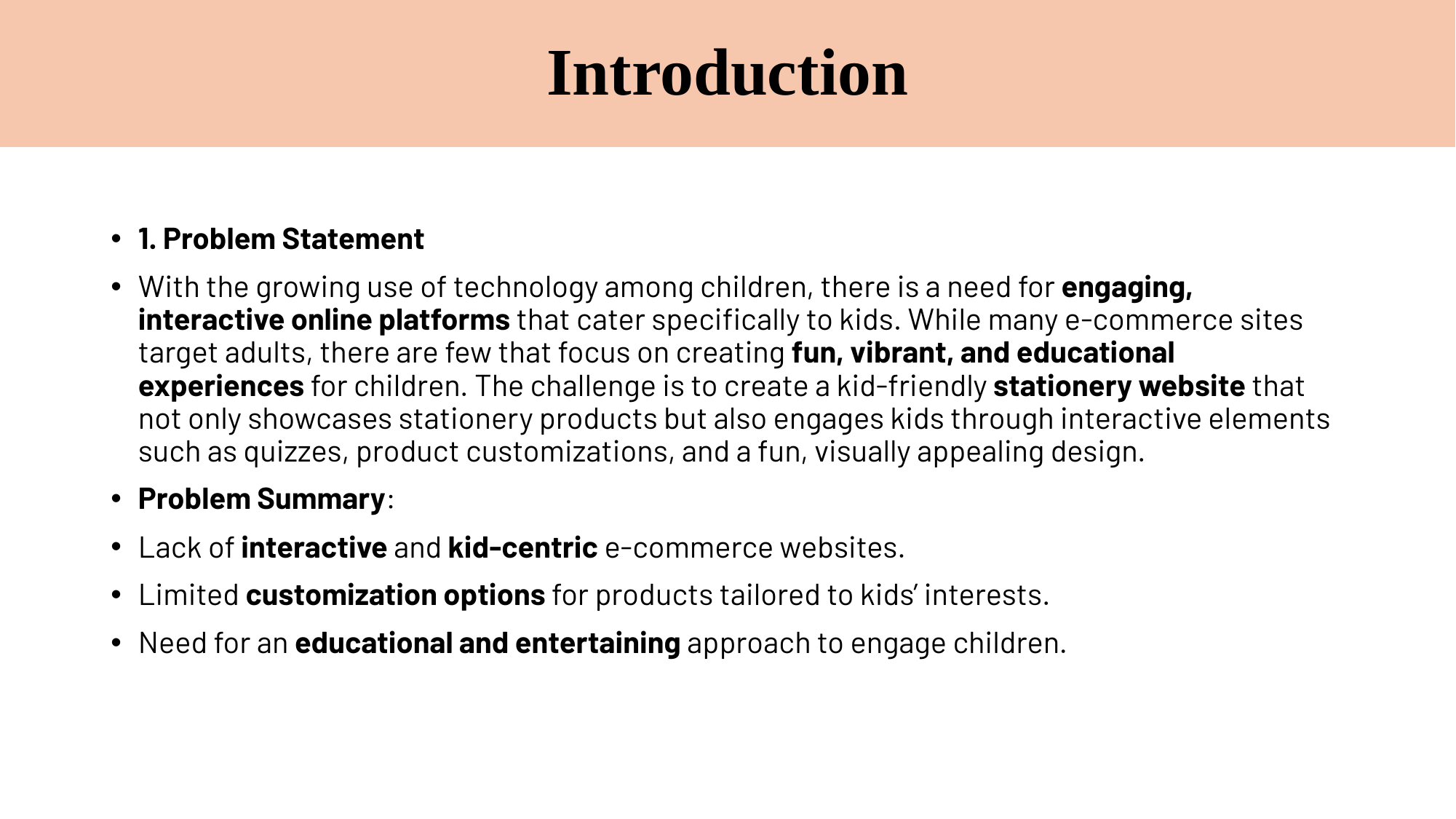

# Introduction
1. Problem Statement
With the growing use of technology among children, there is a need for engaging, interactive online platforms that cater specifically to kids. While many e-commerce sites target adults, there are few that focus on creating fun, vibrant, and educational experiences for children. The challenge is to create a kid-friendly stationery website that not only showcases stationery products but also engages kids through interactive elements such as quizzes, product customizations, and a fun, visually appealing design.
Problem Summary:
Lack of interactive and kid-centric e-commerce websites.
Limited customization options for products tailored to kids’ interests.
Need for an educational and entertaining approach to engage children.